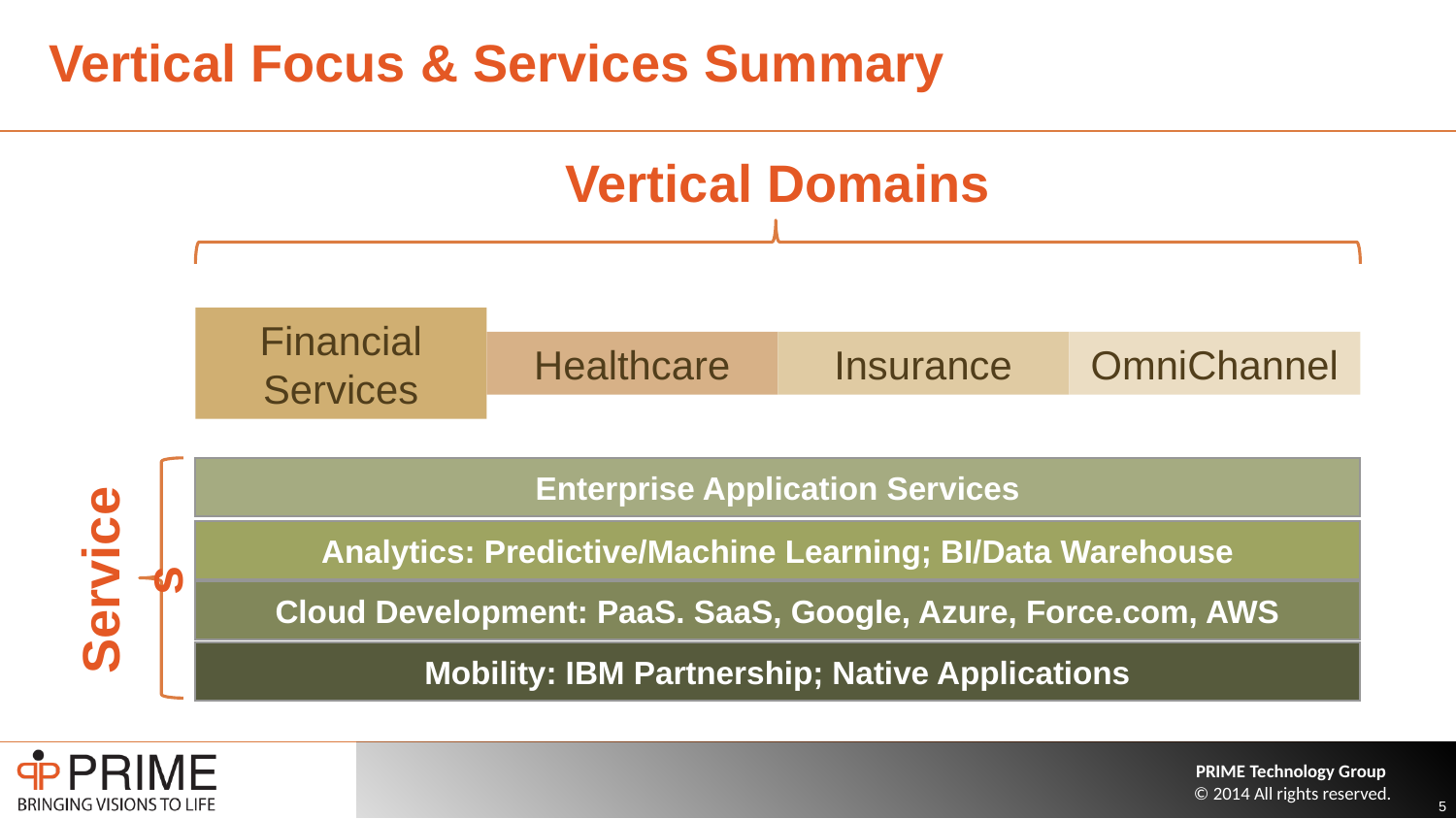

# Vertical Focus & Services Summary

Vertical Domains
Financial Services
Healthcare
Insurance
OmniChannel

Enterprise Application Services
Analytics: Predictive/Machine Learning; BI/Data Warehouse
Services
Cloud Development: PaaS. SaaS, Google, Azure, Force.com, AWS
Mobility: IBM Partnership; Native Applications